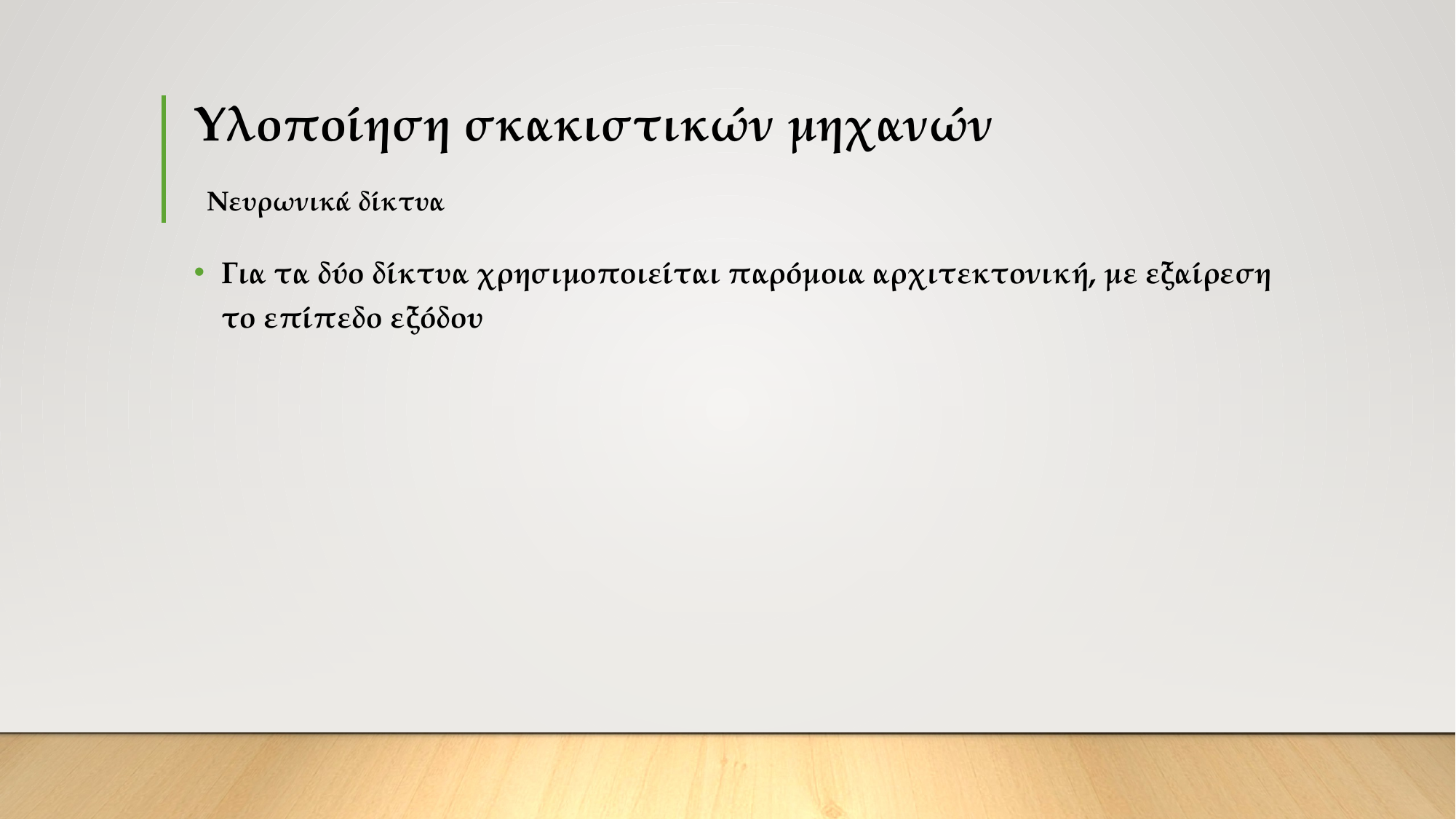

# Υλοποίηση σκακιστικών μηχανών
Νευρωνικά δίκτυα
Για τα δύο δίκτυα χρησιμοποιείται παρόμοια αρχιτεκτονική, με εξαίρεση το επίπεδο εξόδου